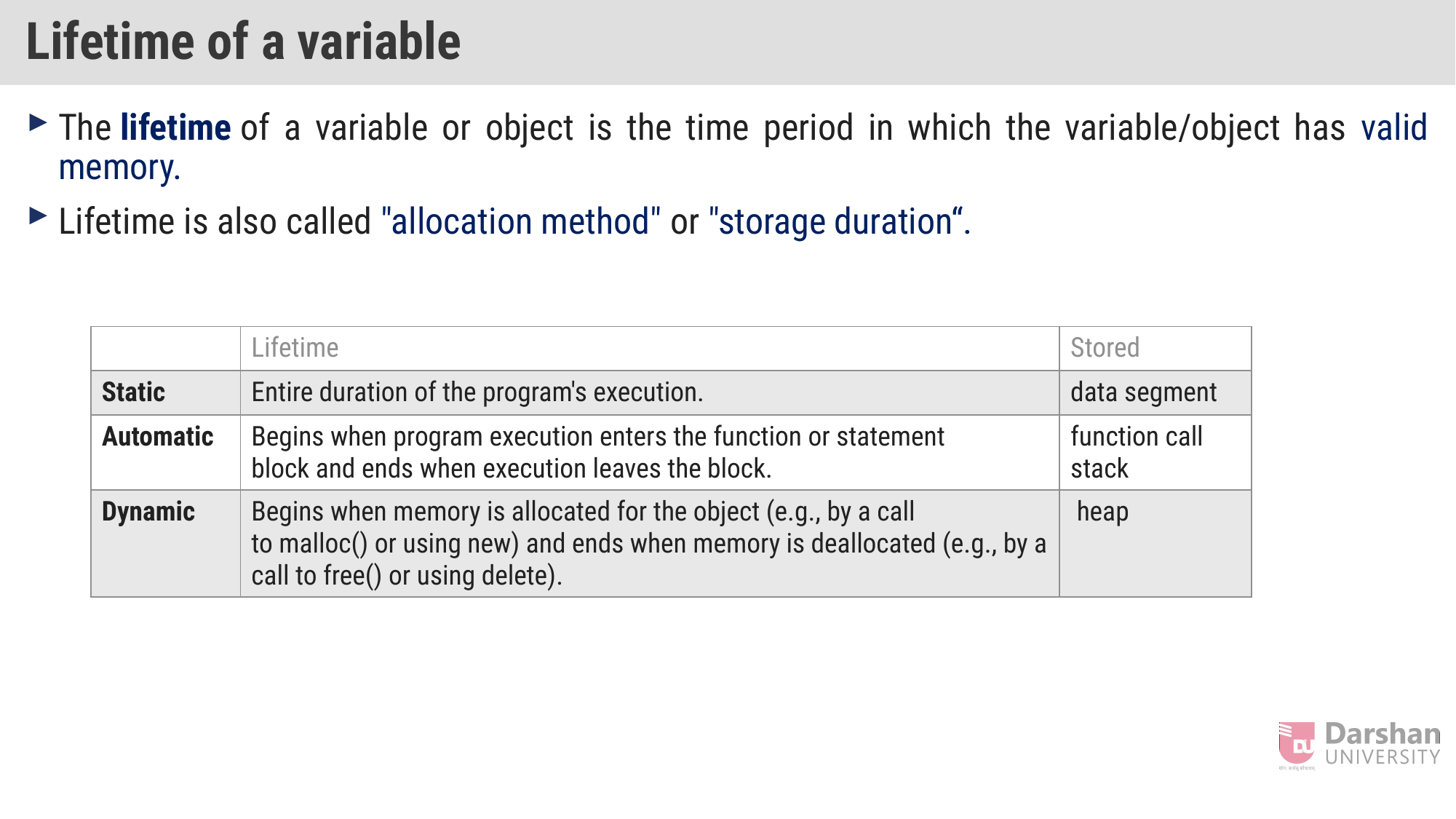

# Lifetime of a variable
The lifetime of a variable or object is the time period in which the variable/object has valid memory.
Lifetime is also called "allocation method" or "storage duration“.
|  | Lifetime | Stored |
| --- | --- | --- |
| Static | Entire duration of the program's execution. | data segment |
| Automatic | Begins when program execution enters the function or statement block and ends when execution leaves the block. | function call stack |
| Dynamic | Begins when memory is allocated for the object (e.g., by a call to malloc() or using new) and ends when memory is deallocated (e.g., by a call to free() or using delete). | heap |